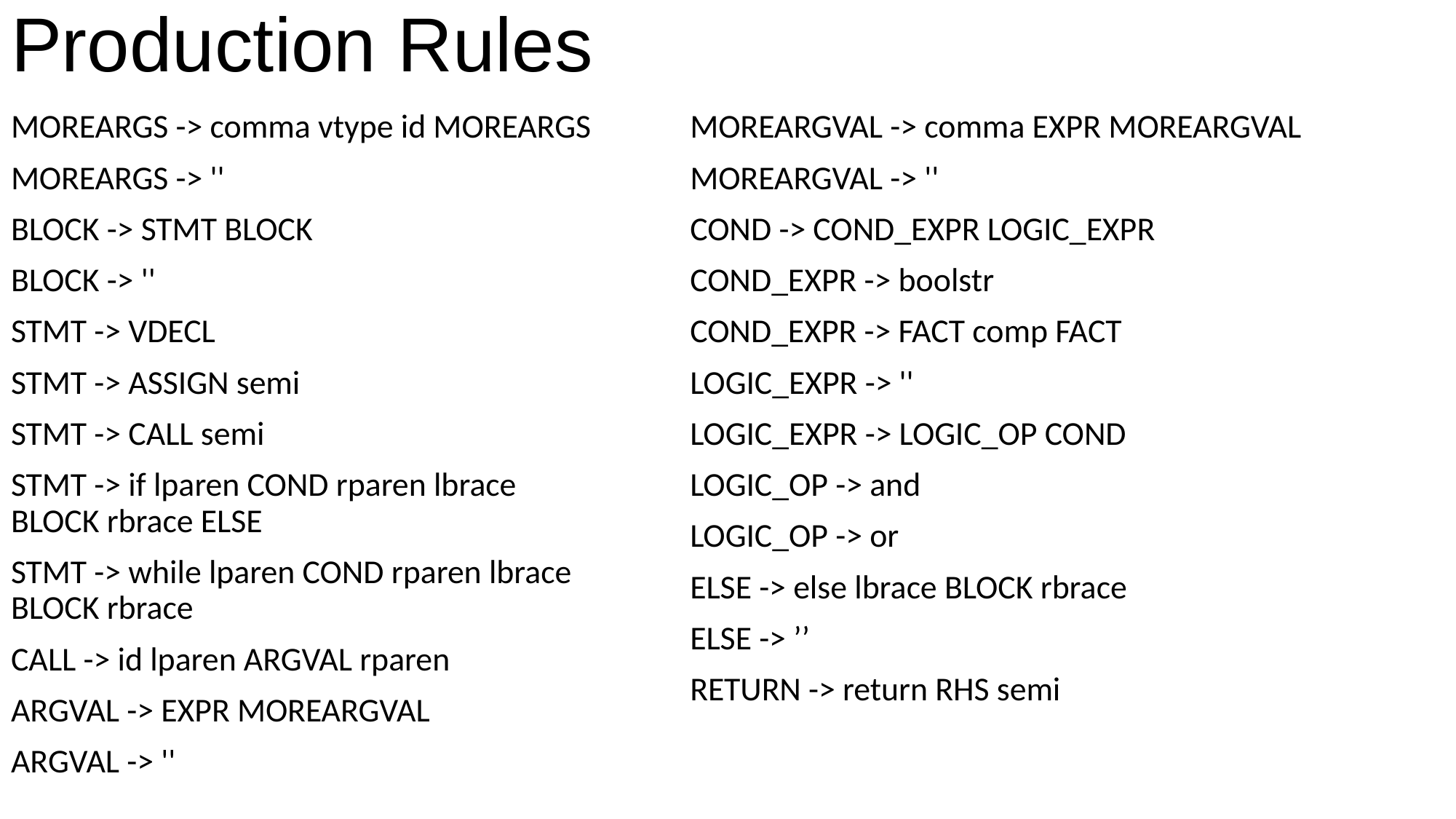

# Production Rules
MOREARGS -> comma vtype id MOREARGS
MOREARGS -> ''
BLOCK -> STMT BLOCK
BLOCK -> ''
STMT -> VDECL
STMT -> ASSIGN semi
STMT -> CALL semi
STMT -> if lparen COND rparen lbrace BLOCK rbrace ELSE
STMT -> while lparen COND rparen lbrace BLOCK rbrace
CALL -> id lparen ARGVAL rparen
ARGVAL -> EXPR MOREARGVAL
ARGVAL -> ''
MOREARGVAL -> comma EXPR MOREARGVAL
MOREARGVAL -> ''
COND -> COND_EXPR LOGIC_EXPR
COND_EXPR -> boolstr
COND_EXPR -> FACT comp FACT
LOGIC_EXPR -> ''
LOGIC_EXPR -> LOGIC_OP COND
LOGIC_OP -> and
LOGIC_OP -> or
ELSE -> else lbrace BLOCK rbrace
ELSE -> ’’
RETURN -> return RHS semi